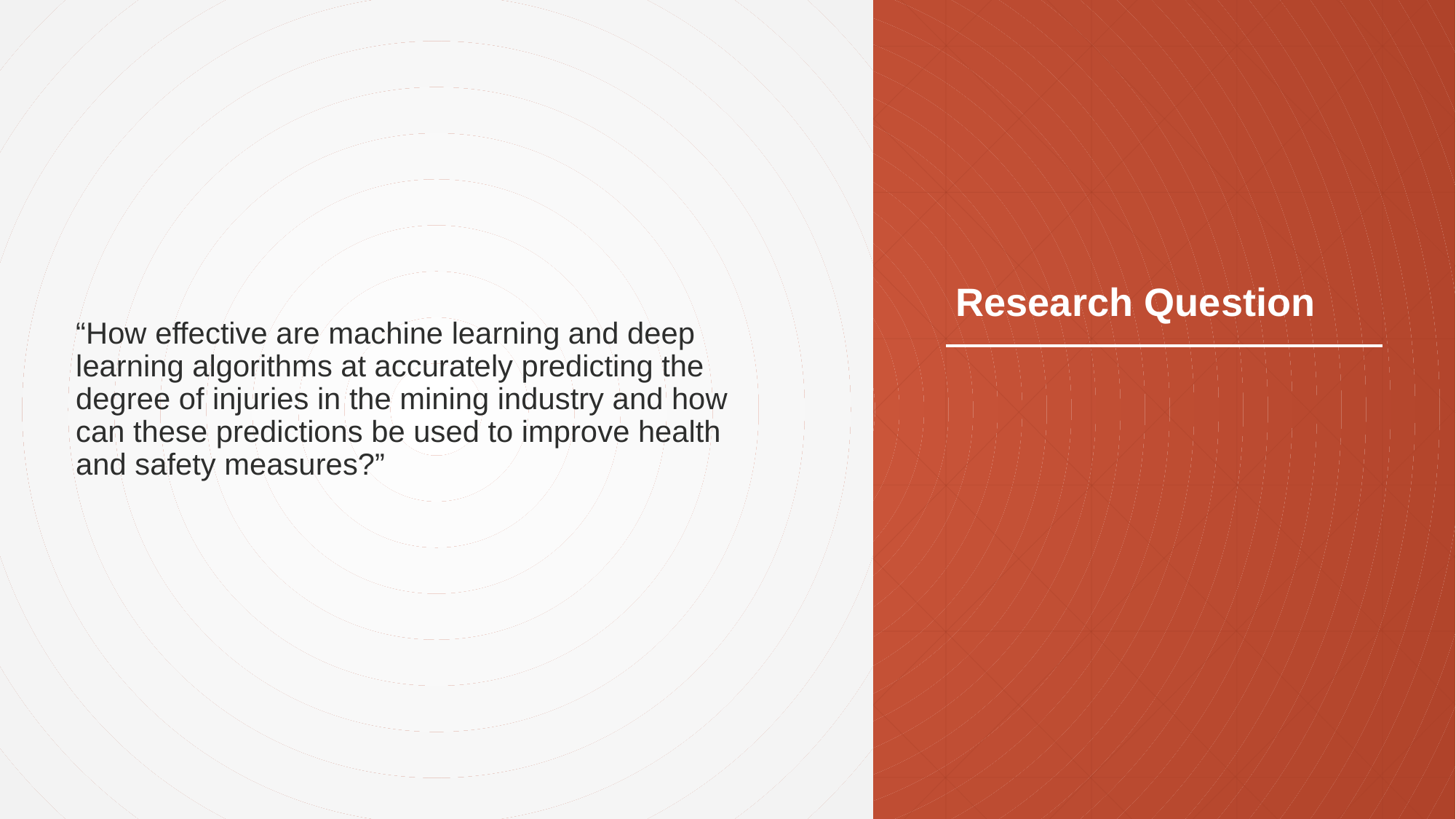

“How effective are machine learning and deep learning algorithms at accurately predicting the degree of injuries in the mining industry and how can these predictions be used to improve health and safety measures?”
# Research Question